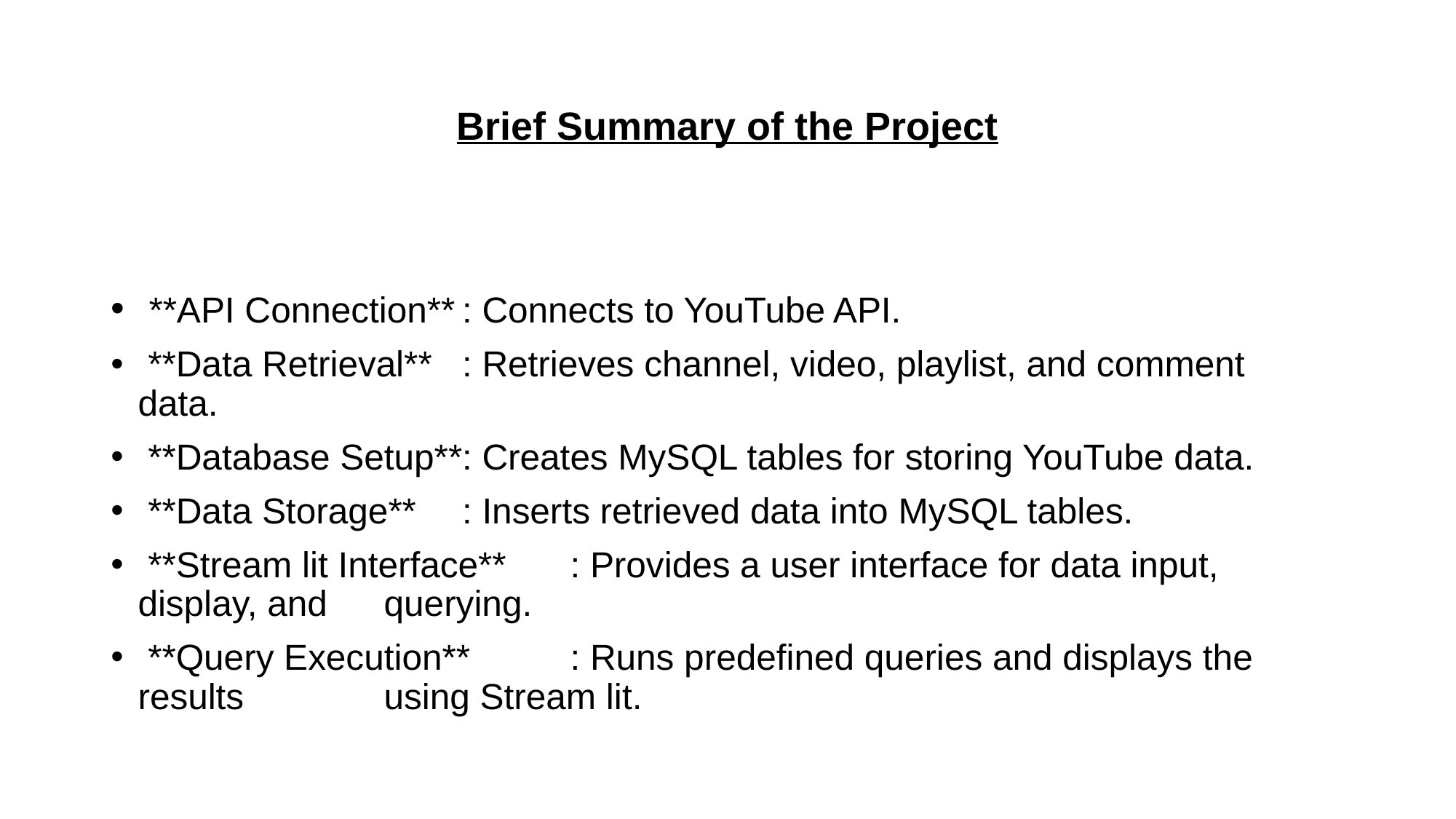

# Brief Summary of the Project

 **API Connection**	: Connects to YouTube API.
 **Data Retrieval**		: Retrieves channel, video, playlist, and comment 					  data.
 **Database Setup**	: Creates MySQL tables for storing YouTube data.
 **Data Storage**		: Inserts retrieved data into MySQL tables.
 **Stream lit Interface**	: Provides a user interface for data input, display, and 				   querying.
 **Query Execution**	: Runs predefined queries and displays the results 					   using Stream lit.